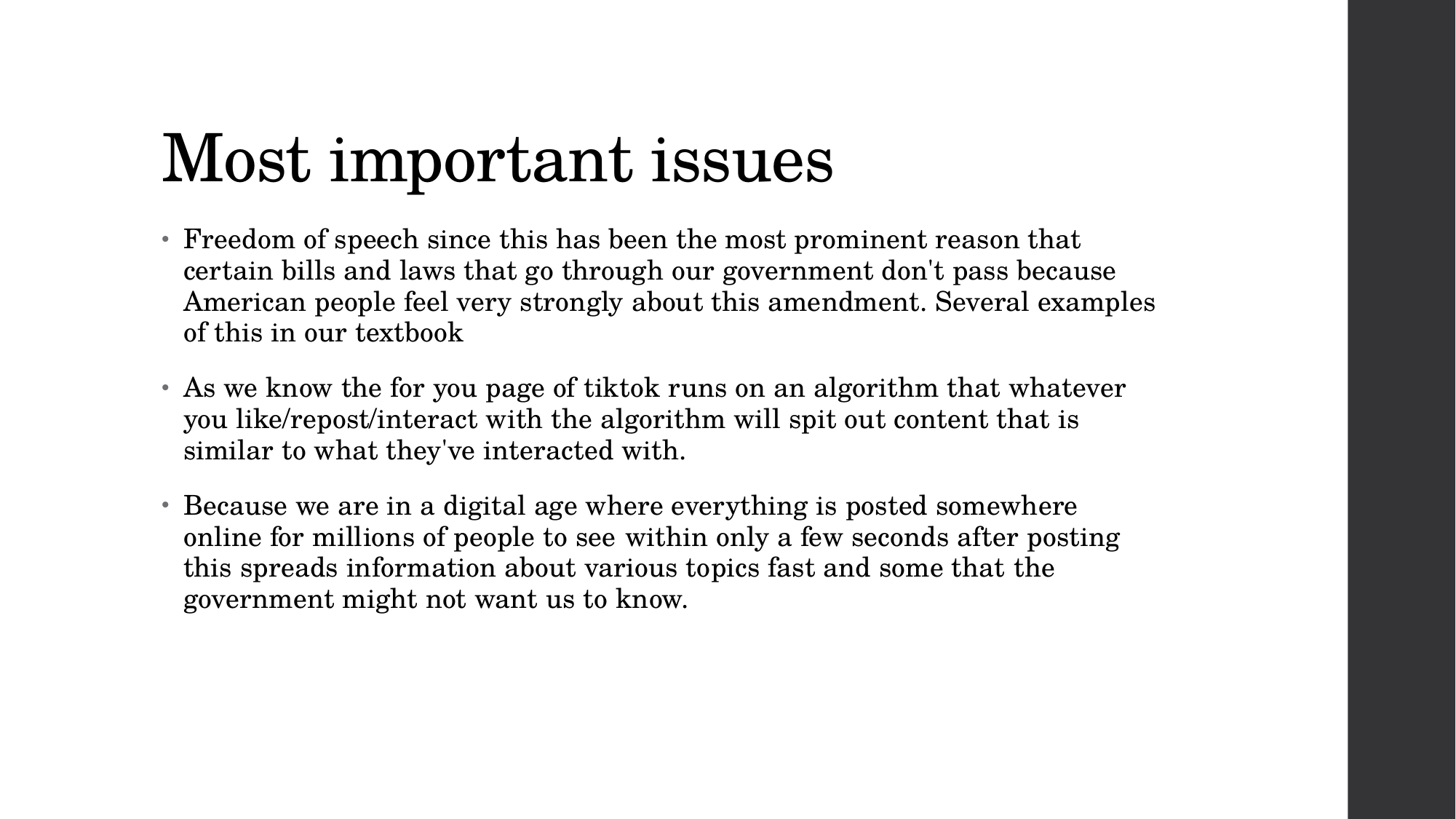

# Most important issues
Freedom of speech since this has been the most prominent reason that certain bills and laws that go through our government don't pass because American people feel very strongly about this amendment. Several examples of this in our textbook
As we know the for you page of tiktok runs on an algorithm that whatever you like/repost/interact with the algorithm will spit out content that is similar to what they've interacted with.
Because we are in a digital age where everything is posted somewhere online for millions of people to see within only a few seconds after posting this spreads information about various topics fast and some that the government might not want us to know.